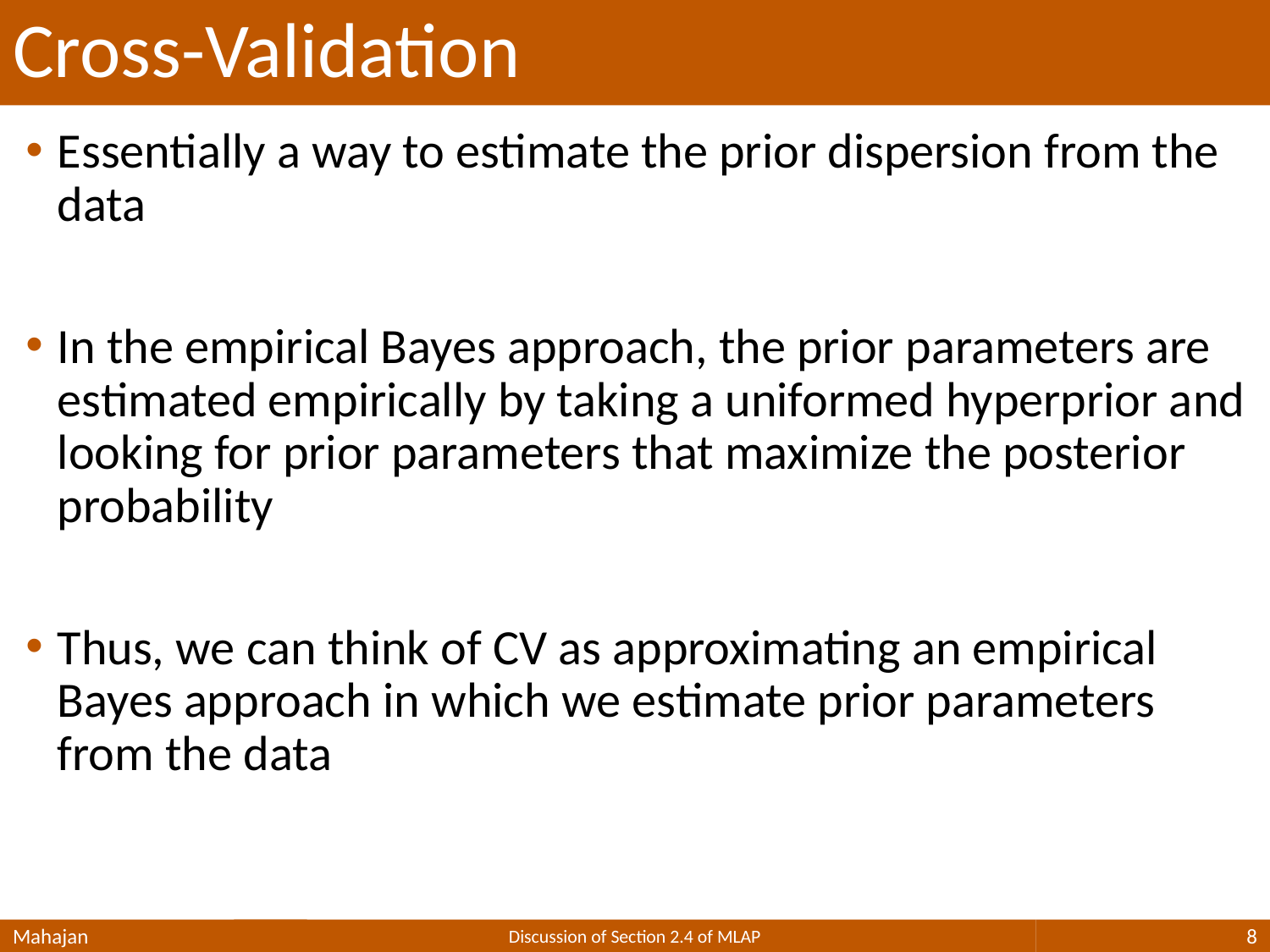

# Cross-Validation
Essentially a way to estimate the prior dispersion from the data

In the empirical Bayes approach, the prior parameters are estimated empirically by taking a uniformed hyperprior and looking for prior parameters that maximize the posterior probability

Thus, we can think of CV as approximating an empirical Bayes approach in which we estimate prior parameters from the data
Mahajan
Discussion of Section 2.4 of MLAP
8